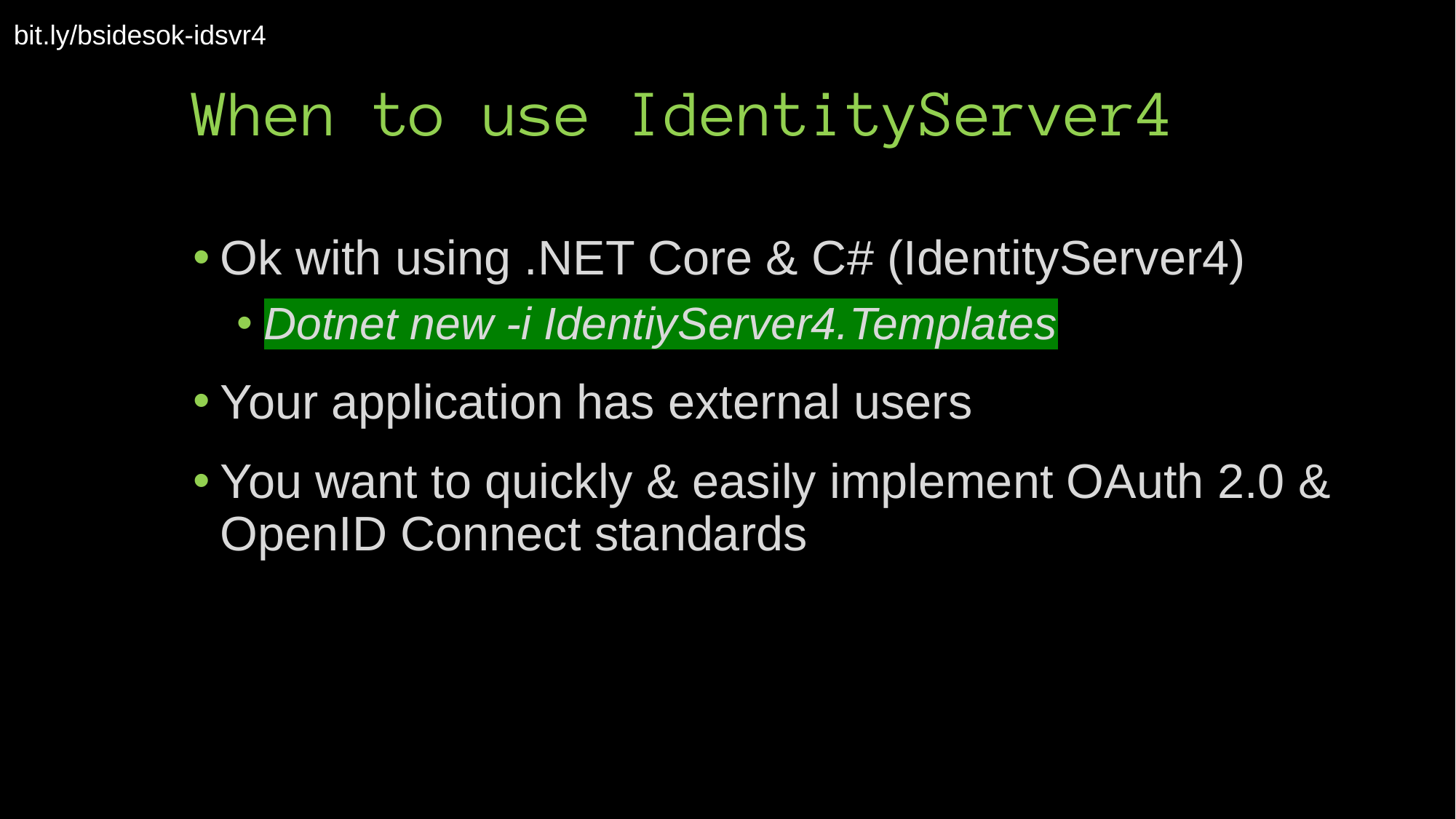

bit.ly/bsidesok-idsvr4
When to use IdentityServer4
Ok with using .NET Core & C# (IdentityServer4)
Dotnet new -i IdentiyServer4.Templates
Your application has external users
You want to quickly & easily implement OAuth 2.0 & OpenID Connect standards